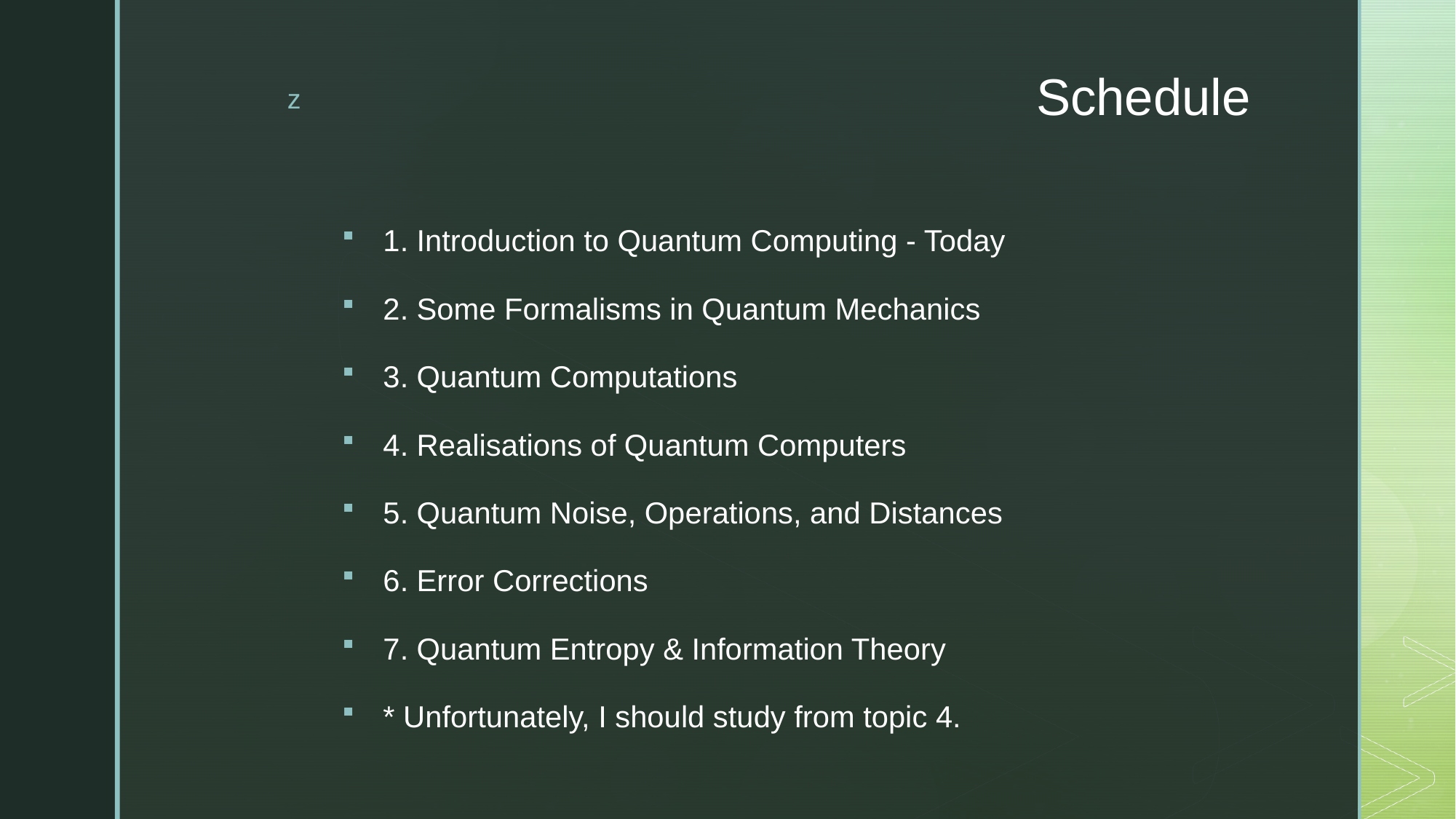

# Schedule
1. Introduction to Quantum Computing - Today
2. Some Formalisms in Quantum Mechanics
3. Quantum Computations
4. Realisations of Quantum Computers
5. Quantum Noise, Operations, and Distances
6. Error Corrections
7. Quantum Entropy & Information Theory
* Unfortunately, I should study from topic 4.